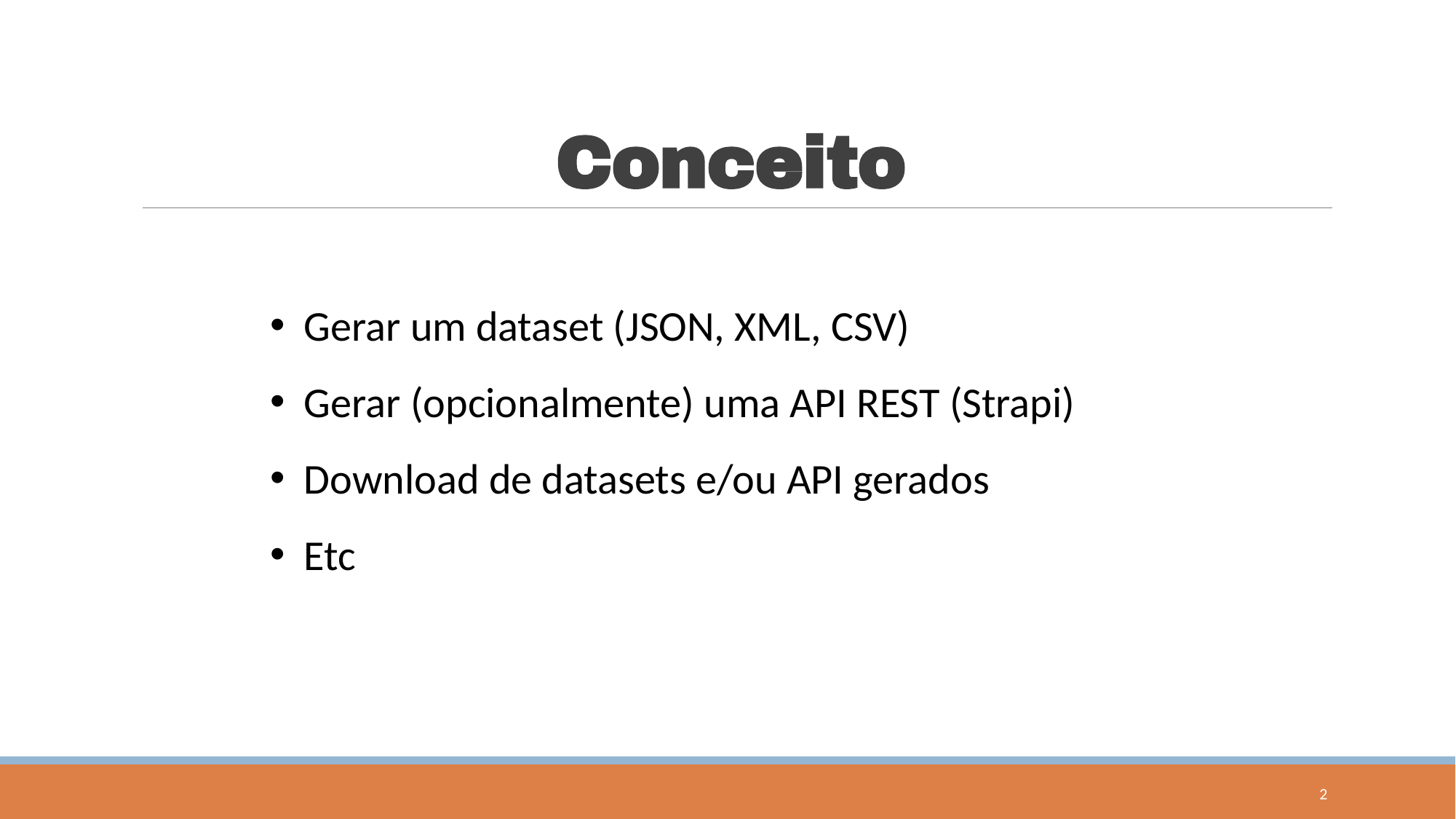

# Conceito
Gerar um dataset (JSON, XML, CSV)
Gerar (opcionalmente) uma API REST (Strapi)
Download de datasets e/ou API gerados
Etc
2